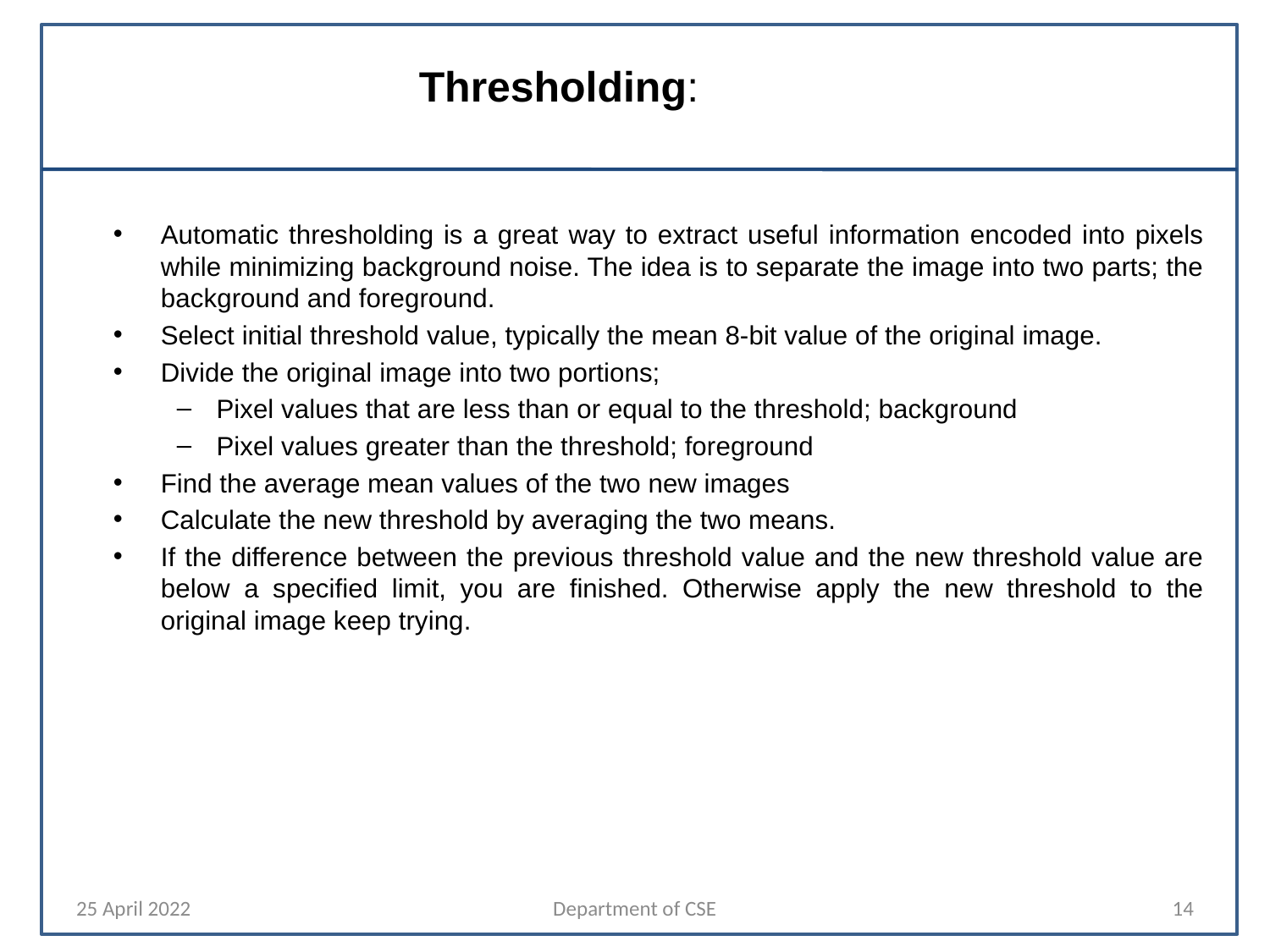

# Thresholding:
Automatic thresholding is a great way to extract useful information encoded into pixels while minimizing background noise. The idea is to separate the image into two parts; the background and foreground.
Select initial threshold value, typically the mean 8-bit value of the original image.
Divide the original image into two portions;
Pixel values that are less than or equal to the threshold; background
Pixel values greater than the threshold; foreground
Find the average mean values of the two new images
Calculate the new threshold by averaging the two means.
If the difference between the previous threshold value and the new threshold value are below a specified limit, you are finished. Otherwise apply the new threshold to the original image keep trying.

25 April 2022
Department of CSE
14